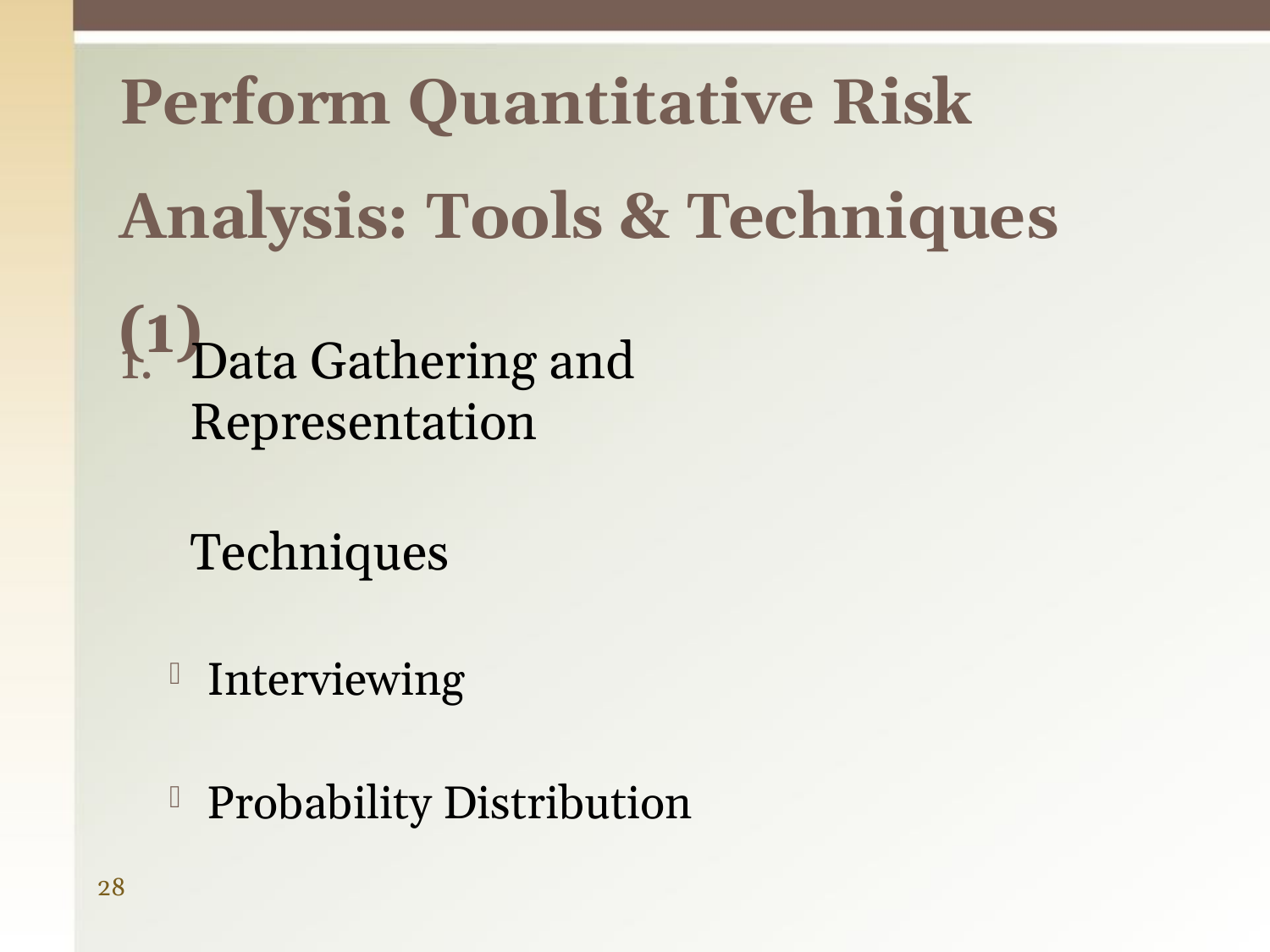

# Perform Quantitative Risk Analysis: Tools & Techniques (1)
Data Gathering and Representation

Techniques

Interviewing

Probability Distribution
28